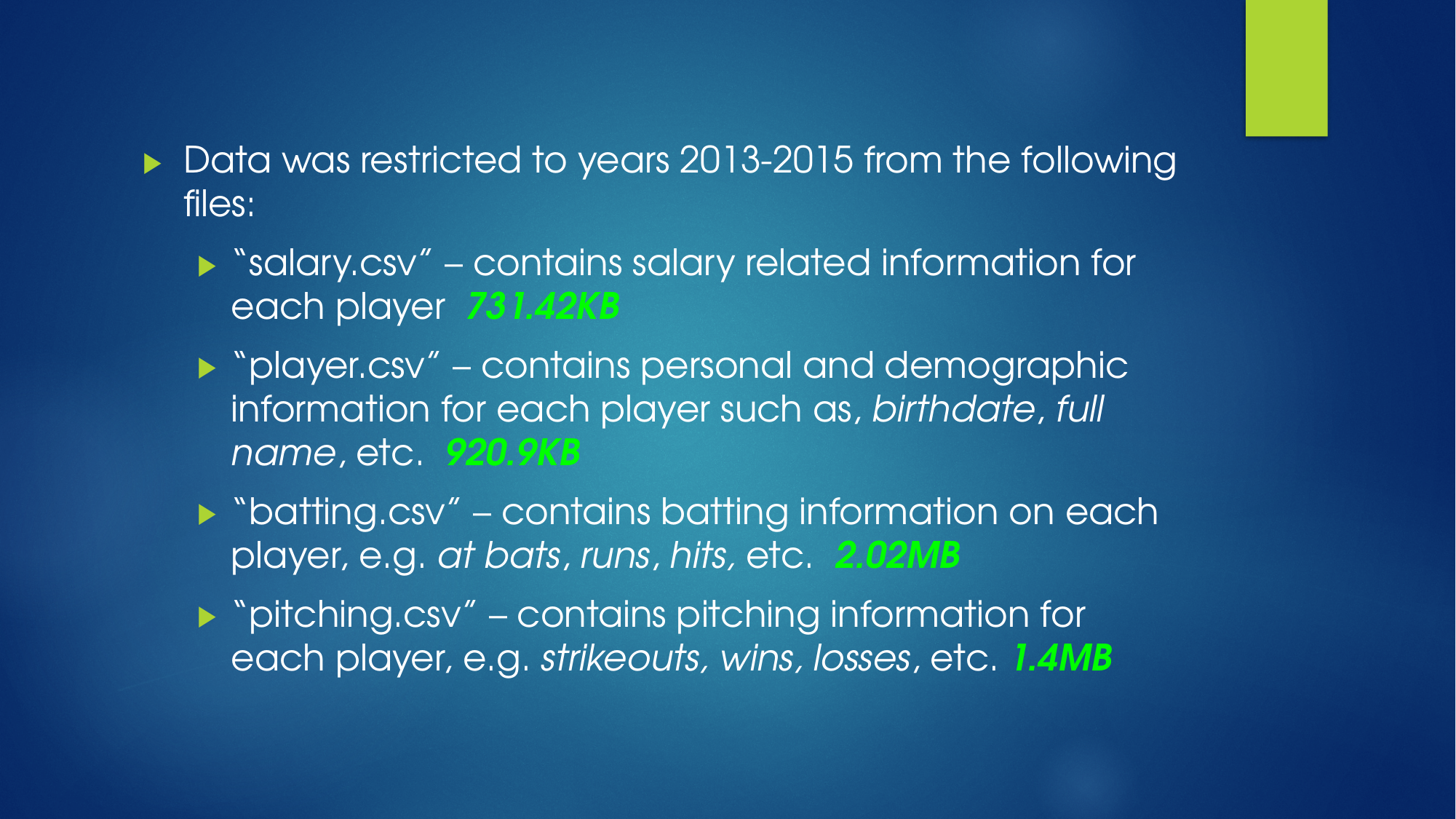

Data was restricted to years 2013-2015 from the following files:
“salary.csv” – contains salary related information for each player  731.42KB
“player.csv” – contains personal and demographic information for each player such as, birthdate, full name, etc.  920.9KB
“batting.csv” – contains batting information on each player, e.g. at bats, runs, hits, etc.  2.02MB
“pitching.csv” – contains pitching information for each player, e.g. strikeouts, wins, losses, etc. 1.4MB